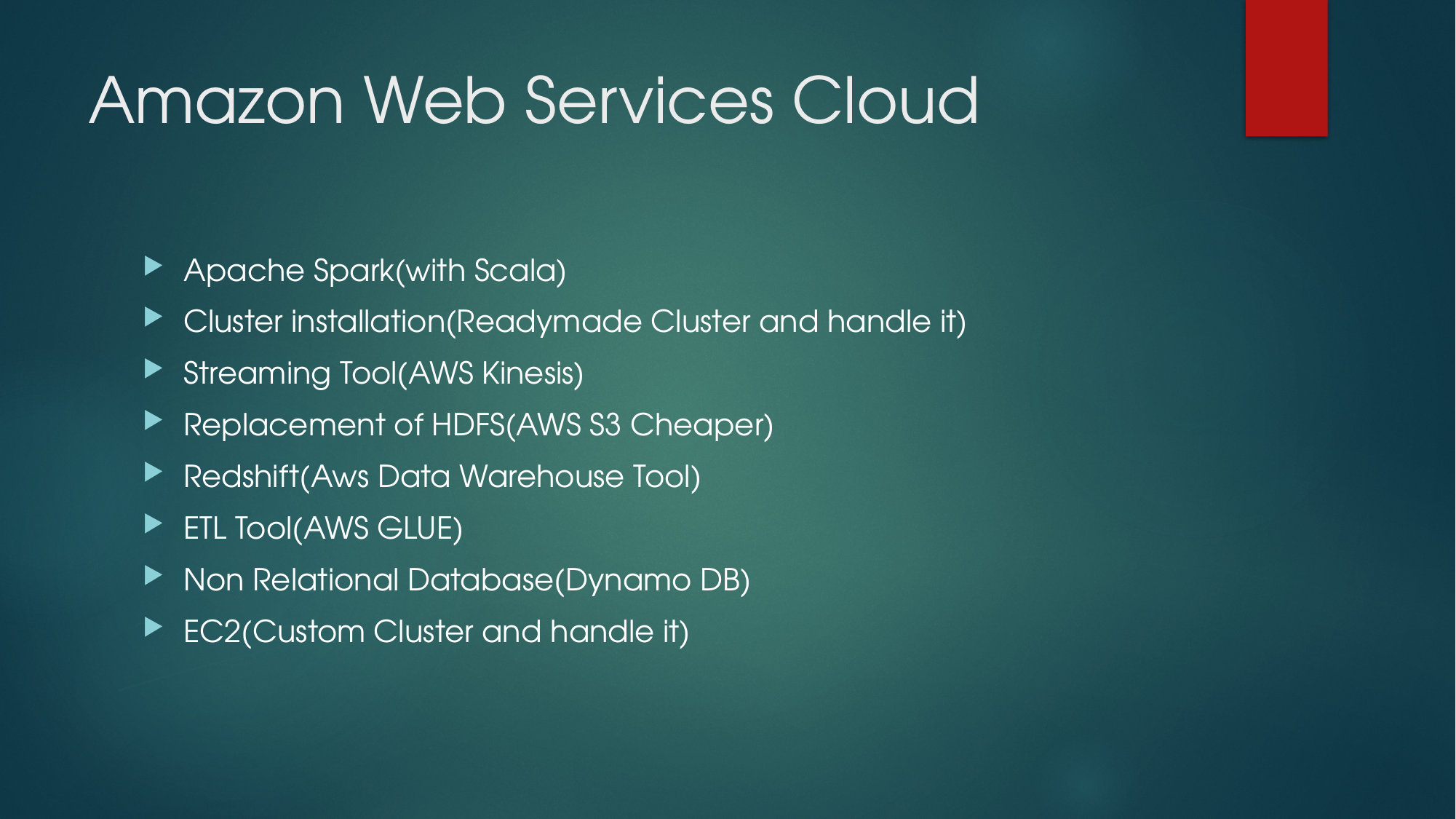

# Amazon Web Services Cloud
Apache Spark(with Scala)
Cluster installation(Readymade Cluster and handle it)
Streaming Tool(AWS Kinesis)
Replacement of HDFS(AWS S3 Cheaper)
Redshift(Aws Data Warehouse Tool)
ETL Tool(AWS GLUE)
Non Relational Database(Dynamo DB)
EC2(Custom Cluster and handle it)